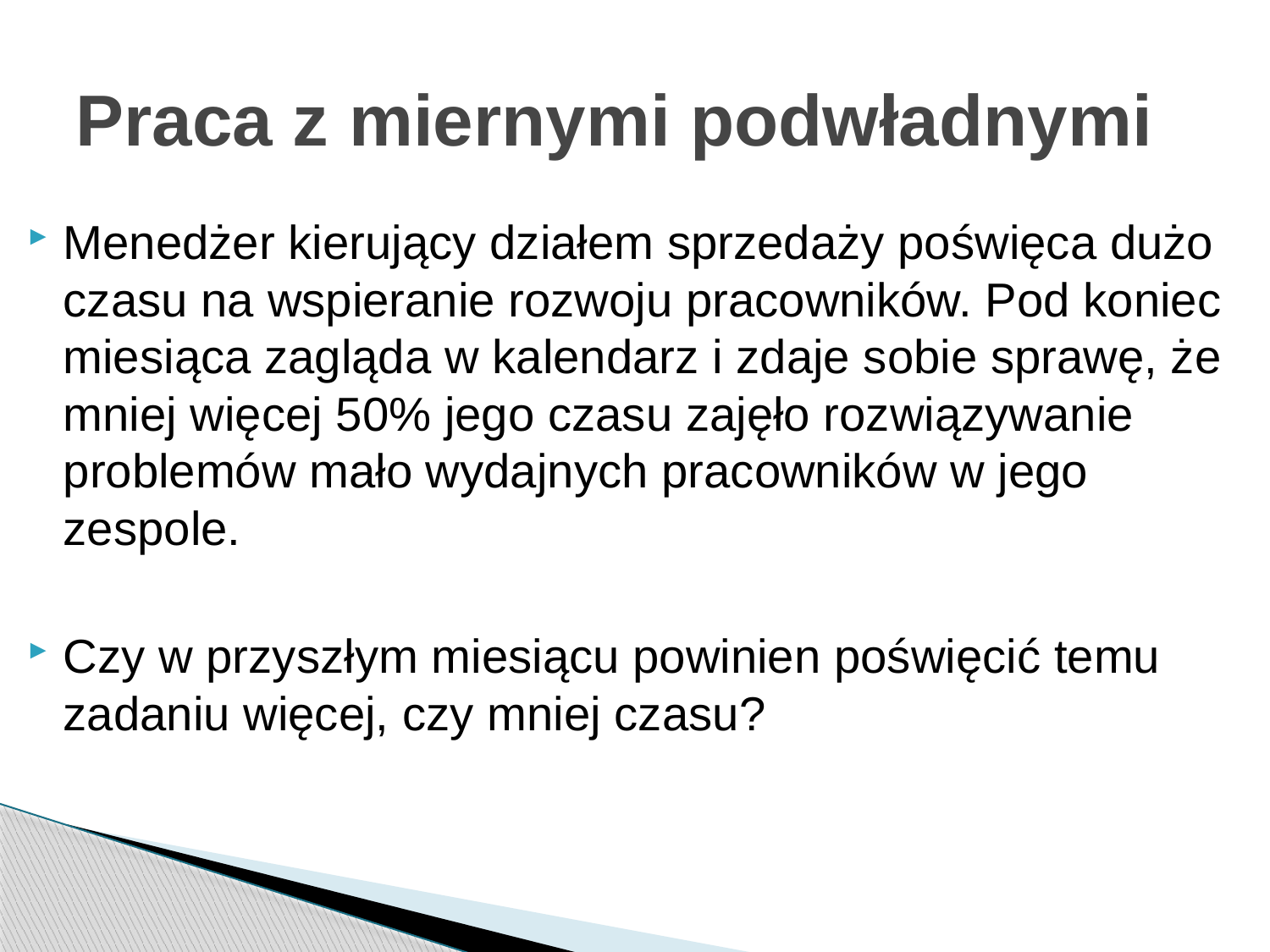

# Praca z miernymi podwładnymi
Menedżer kierujący działem sprzedaży poświęca dużo czasu na wspieranie rozwoju pracowników. Pod koniec miesiąca zagląda w kalendarz i zdaje sobie sprawę, że mniej więcej 50% jego czasu zajęło rozwiązywanie problemów mało wydajnych pracowników w jego zespole.

Czy w przyszłym miesiącu powinien poświęcić temu zadaniu więcej, czy mniej czasu?